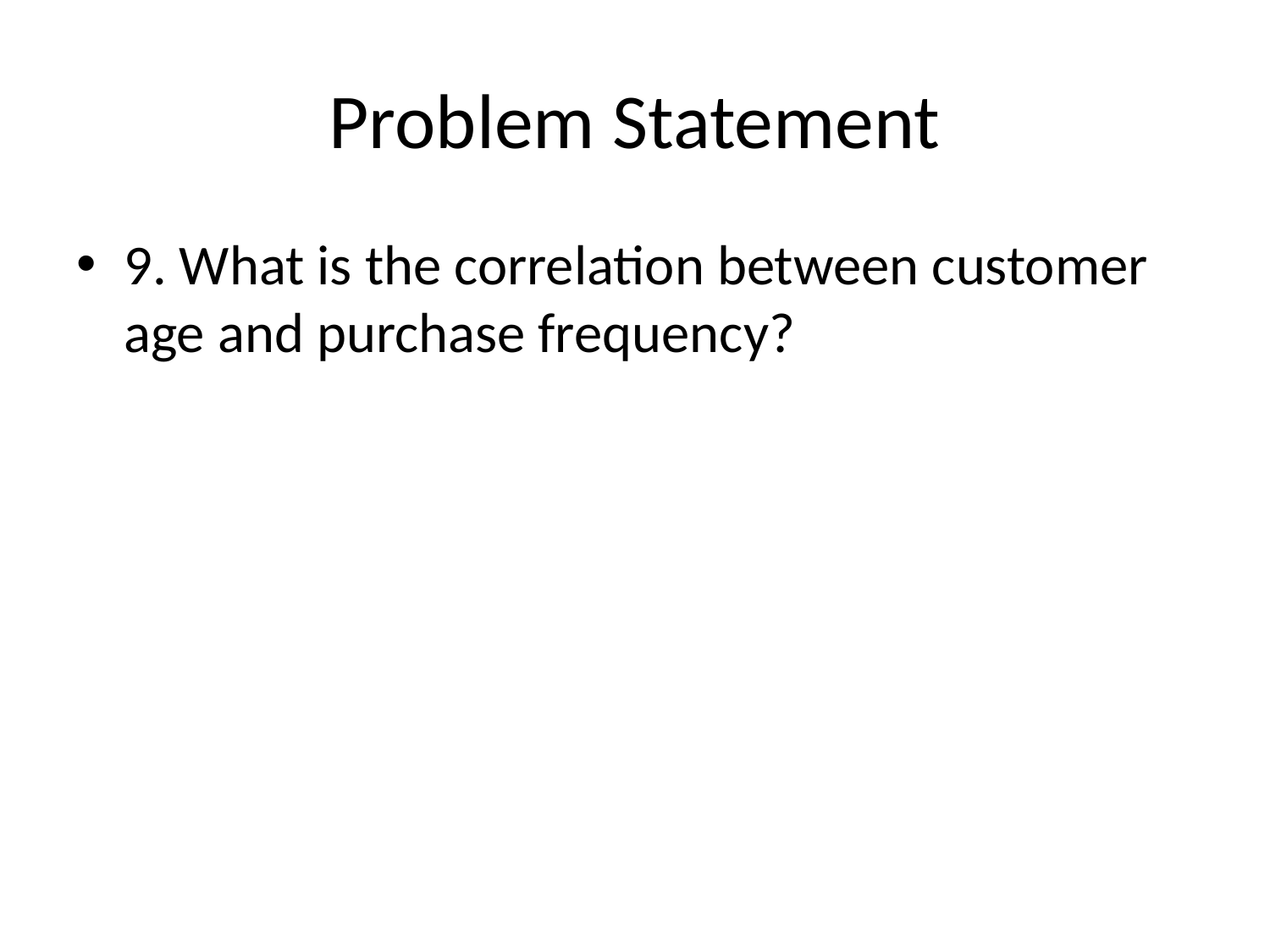

# Problem Statement
9. What is the correlation between customer age and purchase frequency?